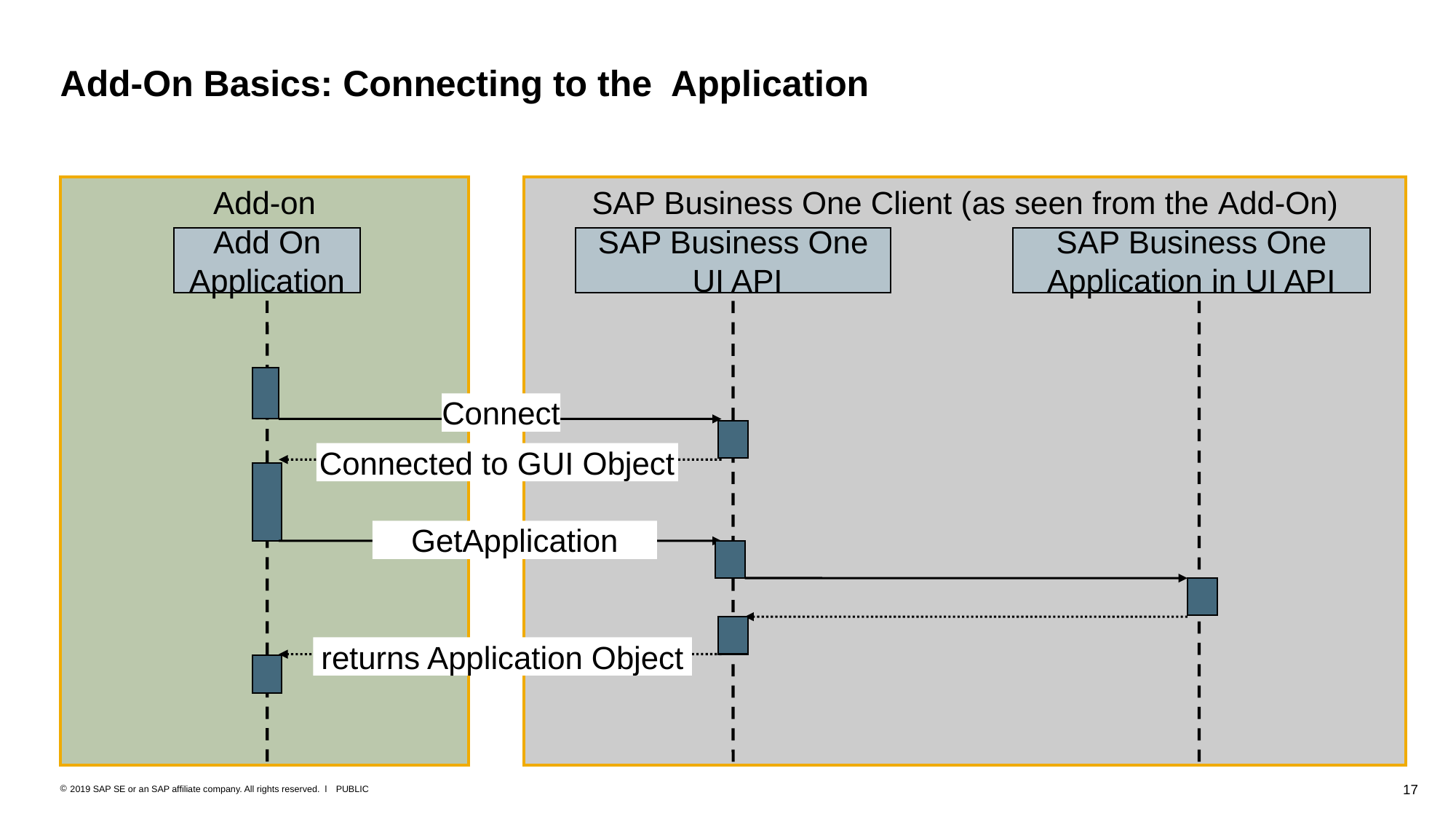

# Add-On Basics: Connecting to the  Application
Add-on
SAP Business One Client (as seen from the Add-On)
Add On
Application
SAP Business One
 UI API
SAP Business One
Application in UI API

Connect

Connected to GUI Object

GetApplication

returns Application Object